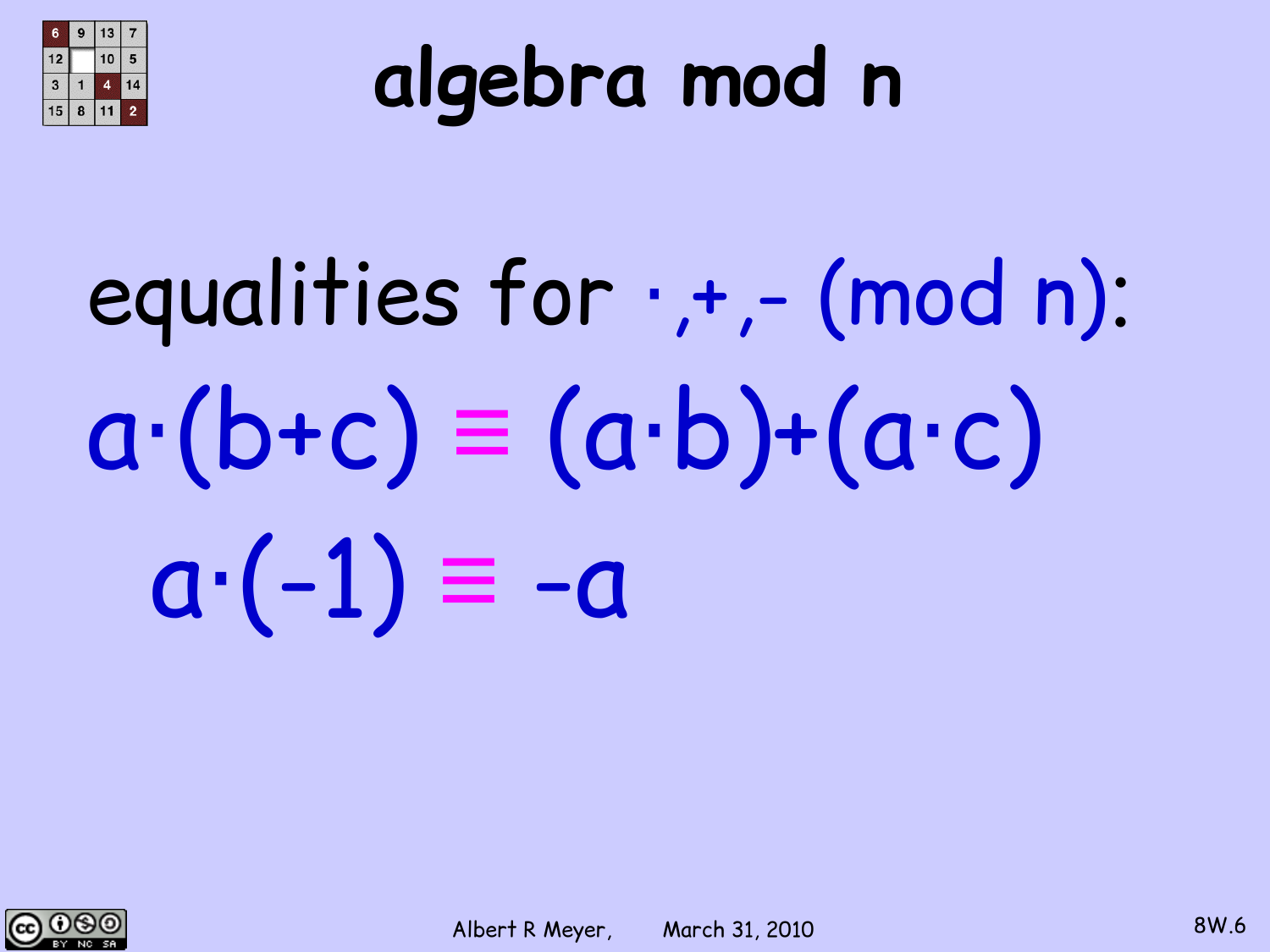

algebra mod n
equalities for ⋅,+,- (mod n):
a⋅(b+c) ≡ (a⋅b)+(a⋅c)
  a⋅(-1) ≡ -a
8W.6